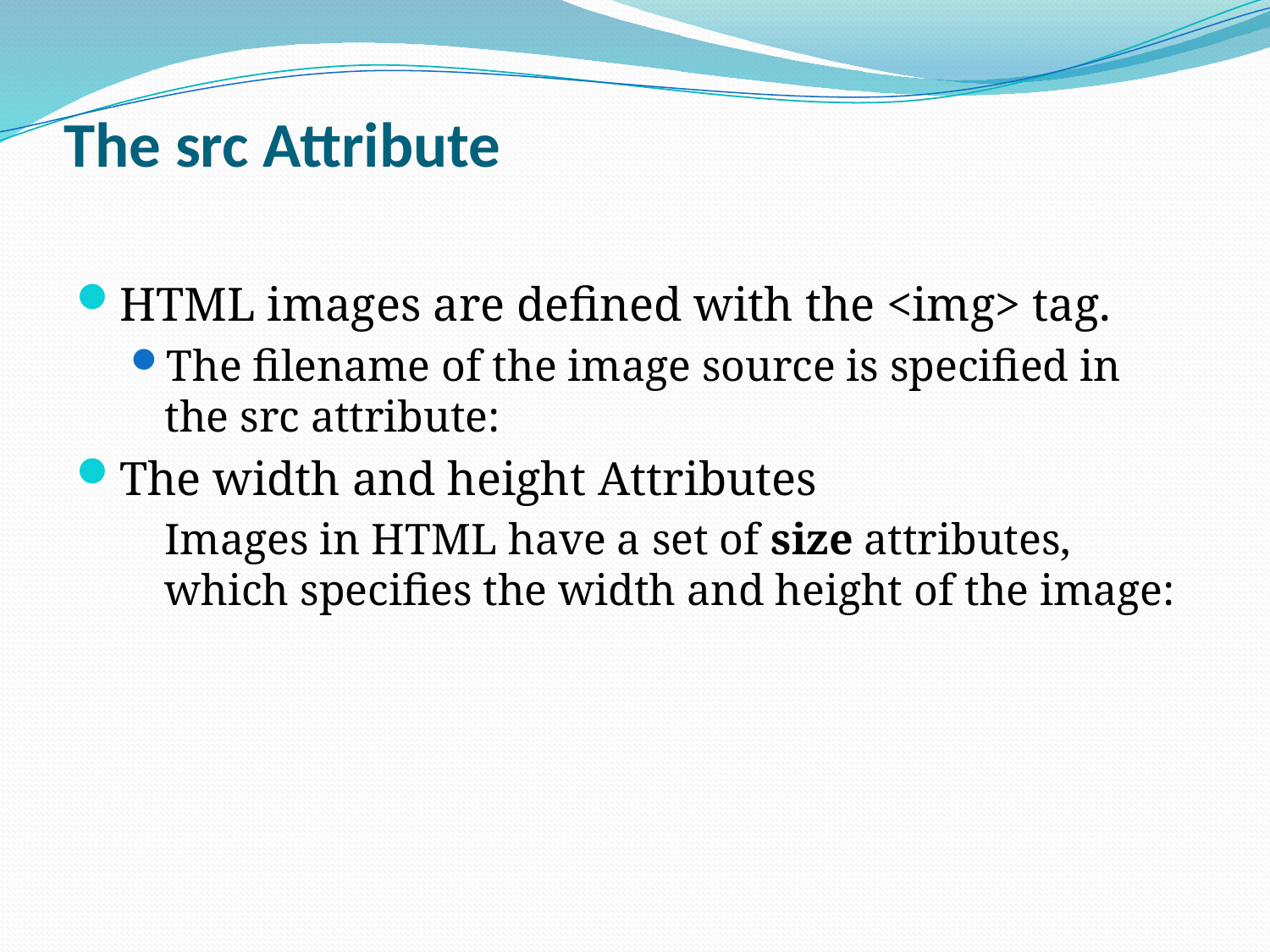

# The src Attribute
HTML images are defined with the <img> tag.
The filename of the image source is specified in the src attribute:
The width and height Attributes
	Images in HTML have a set of size attributes, which specifies the width and height of the image: